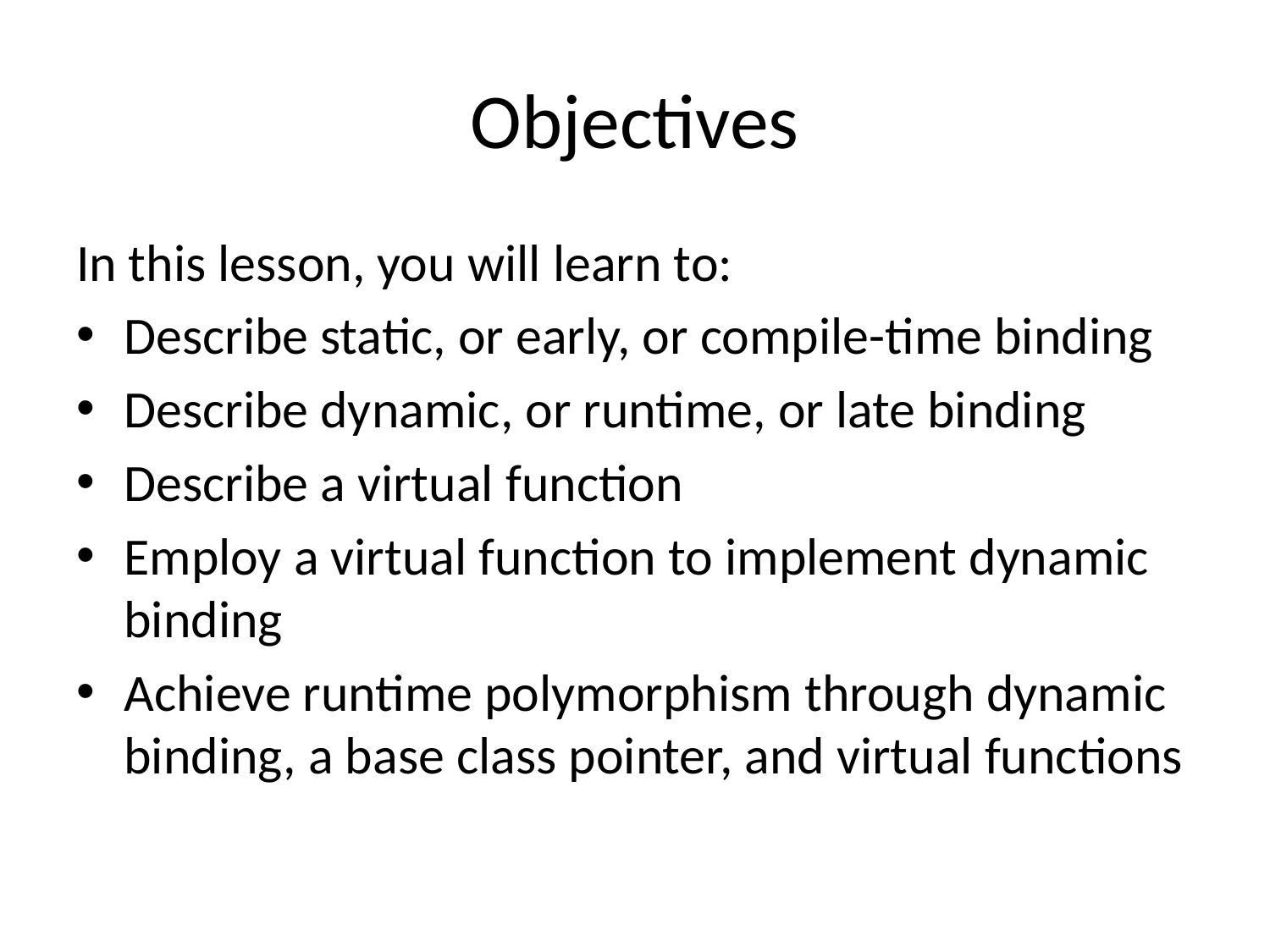

# Objectives
In this lesson, you will learn to:
Describe static, or early, or compile-time binding
Describe dynamic, or runtime, or late binding
Describe a virtual function
Employ a virtual function to implement dynamic binding
Achieve runtime polymorphism through dynamic binding, a base class pointer, and virtual functions